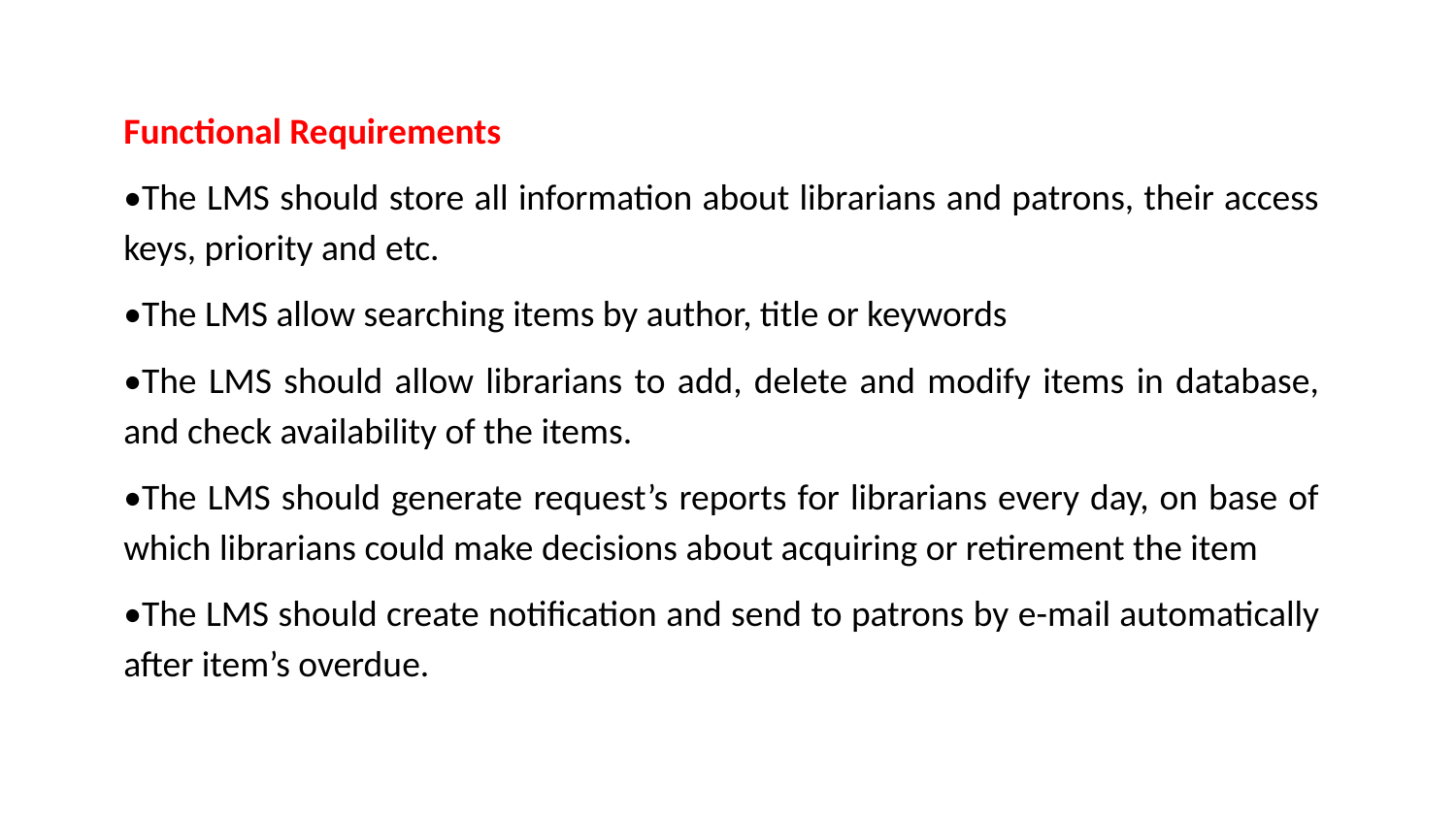

Functional Requirements
•The LMS should store all information about librarians and patrons, their access keys, priority and etc.
•The LMS allow searching items by author, title or keywords
•The LMS should allow librarians to add, delete and modify items in database, and check availability of the items.
•The LMS should generate request’s reports for librarians every day, on base of which librarians could make decisions about acquiring or retirement the item
•The LMS should create notification and send to patrons by e-mail automatically after item’s overdue.